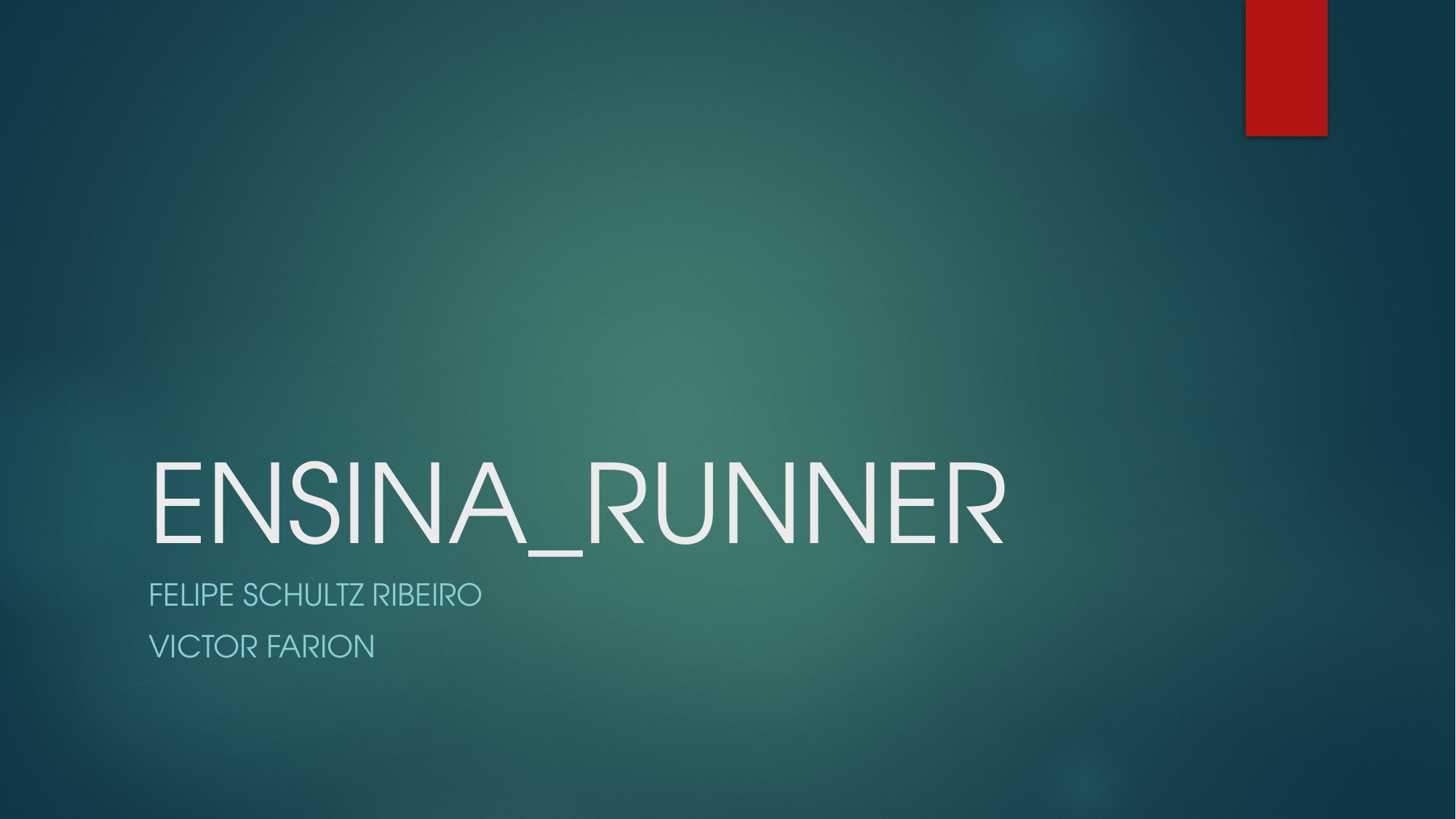

# ENSINA_RUNNER
Felipe Schultz ribeiro
Victor Farion